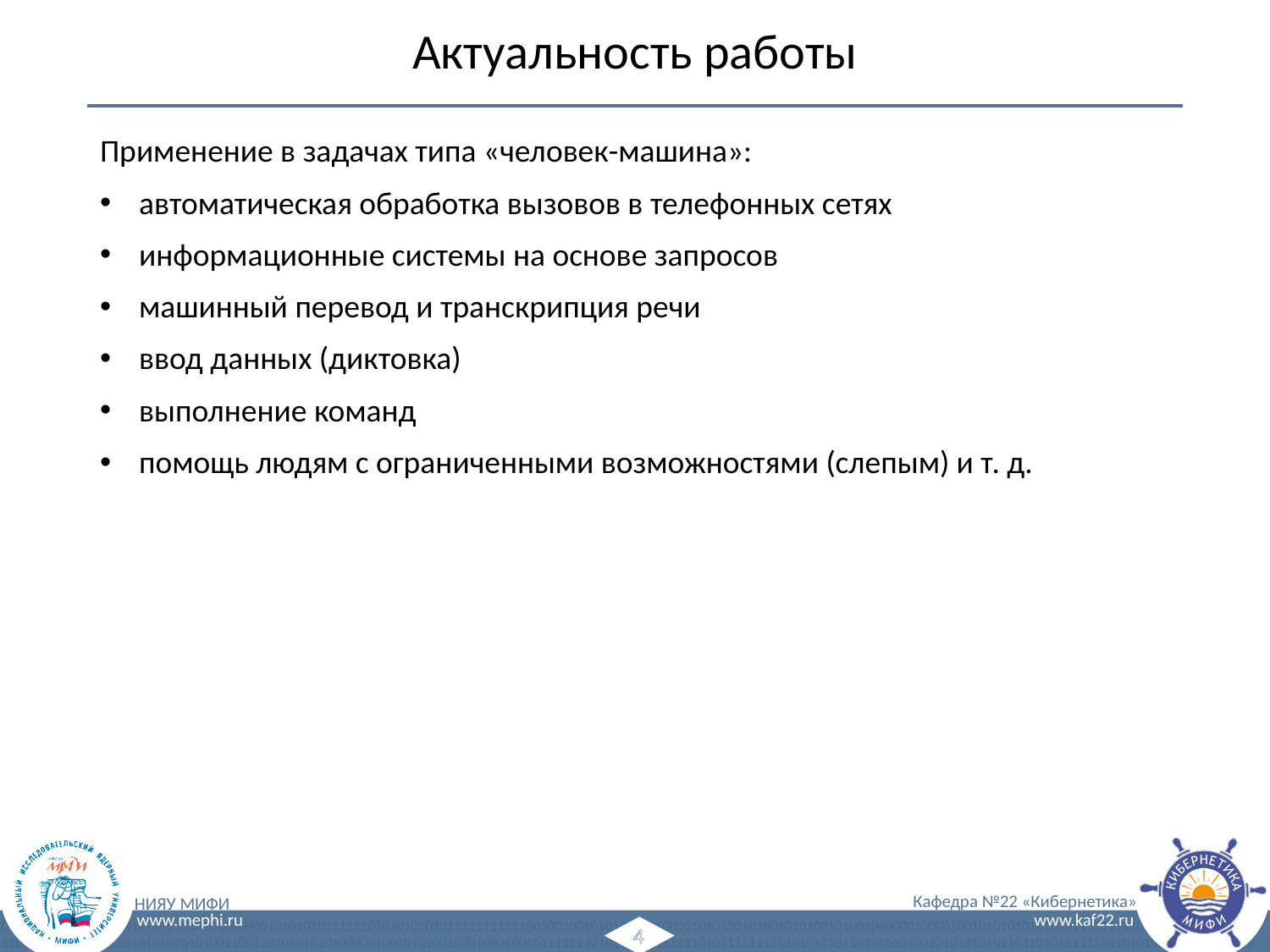

# Актуальность работы
Применение в задачах типа «человек-машина»:
 автоматическая обработка вызовов в телефонных сетях
 информационные системы на основе запросов
 машинный перевод и транскрипция речи
 ввод данных (диктовка)
 выполнение команд
 помощь людям с ограниченными возможностями (слепым) и т. д.

4